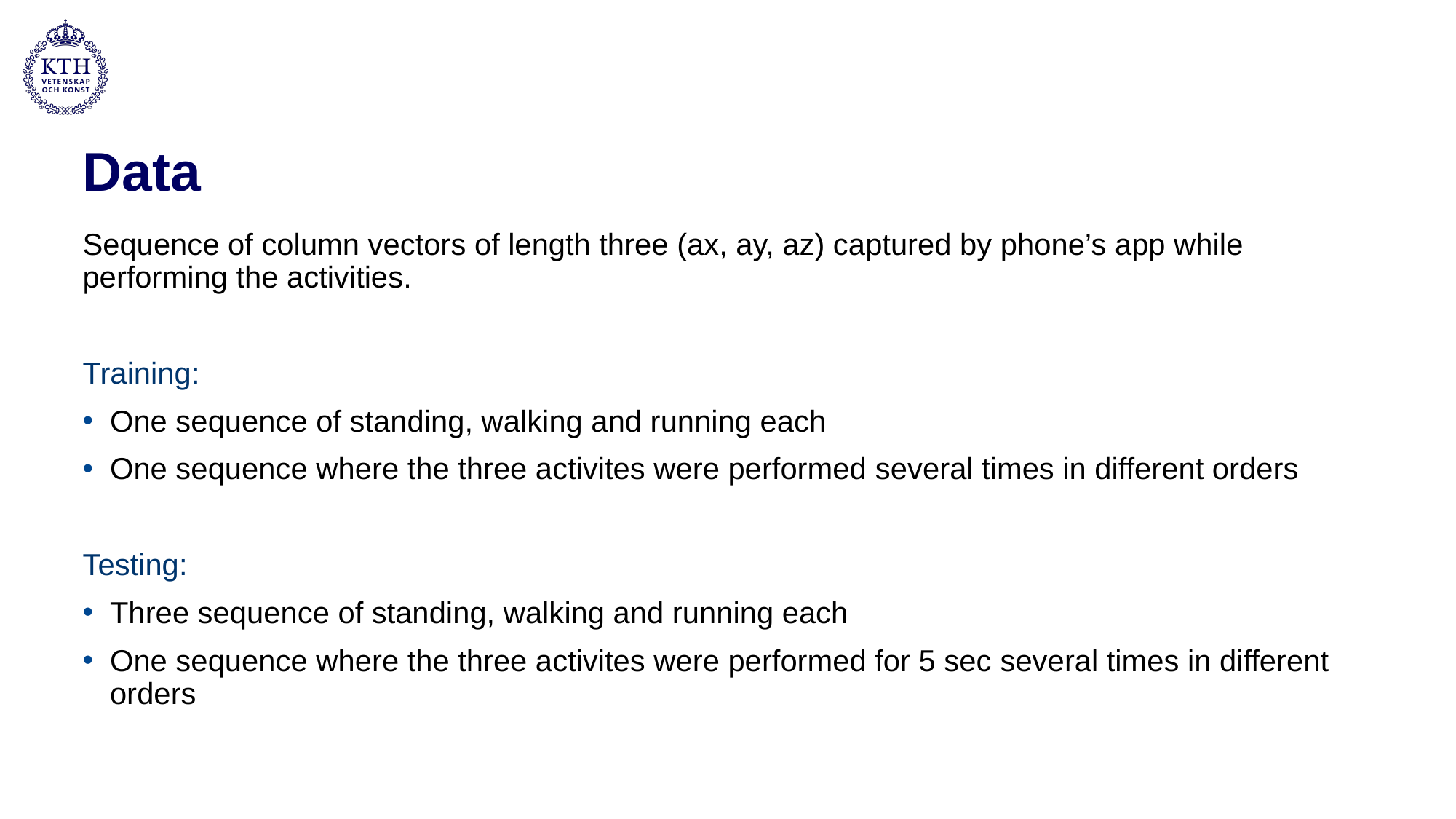

# Data
Sequence of column vectors of length three (ax, ay, az) captured by phone’s app while performing the activities.

Training:
One sequence of standing, walking and running each
One sequence where the three activites were performed several times in different orders

Testing:
Three sequence of standing, walking and running each
One sequence where the three activites were performed for 5 sec several times in different orders